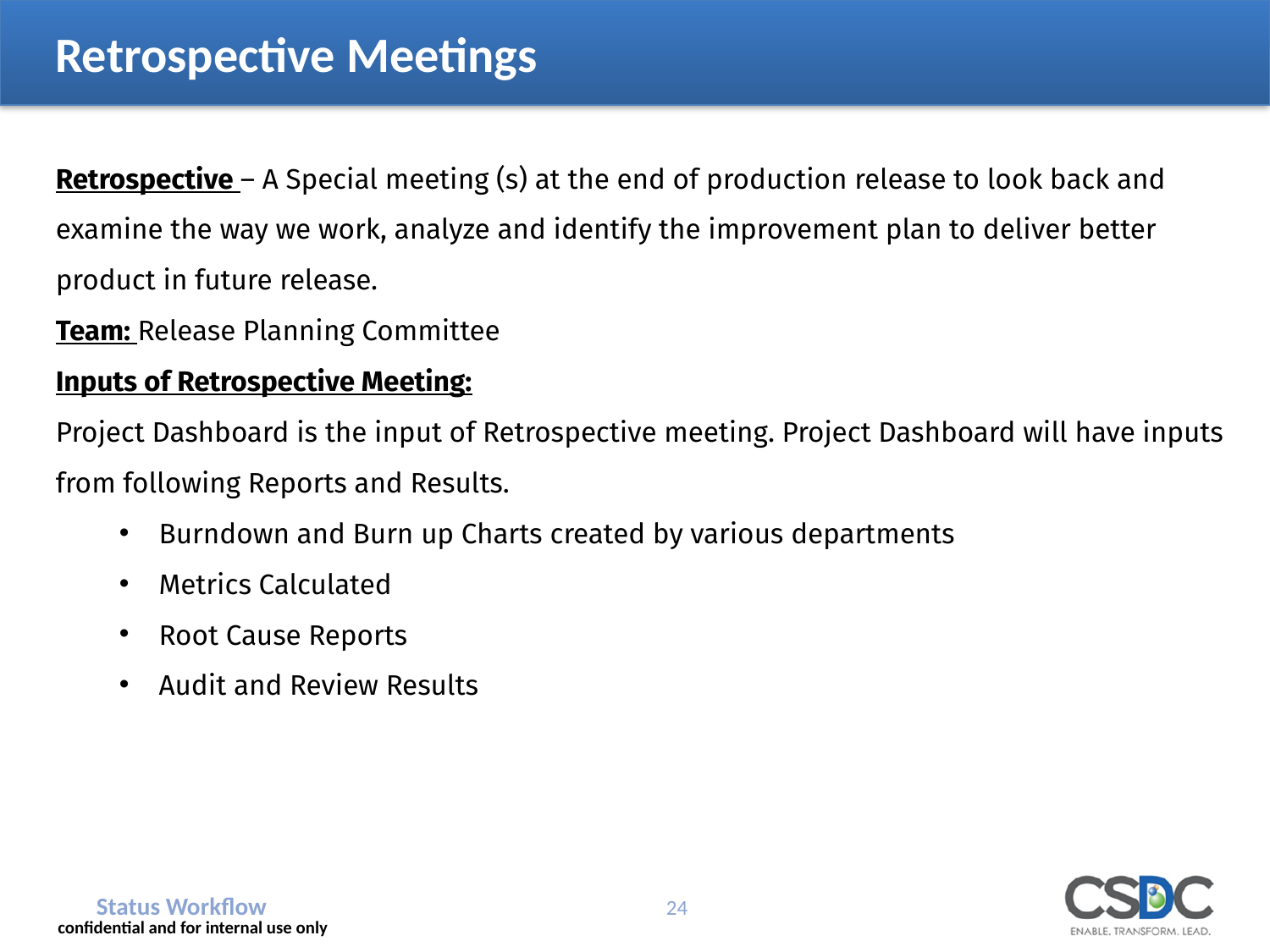

# Retrospective Meetings
Retrospective – A Special meeting (s) at the end of production release to look back and examine the way we work, analyze and identify the improvement plan to deliver better product in future release.
Team: Release Planning Committee
Inputs of Retrospective Meeting:
Project Dashboard is the input of Retrospective meeting. Project Dashboard will have inputs from following Reports and Results.
Burndown and Burn up Charts created by various departments
Metrics Calculated
Root Cause Reports
Audit and Review Results

Status Workflow
24
confidential and for internal use only